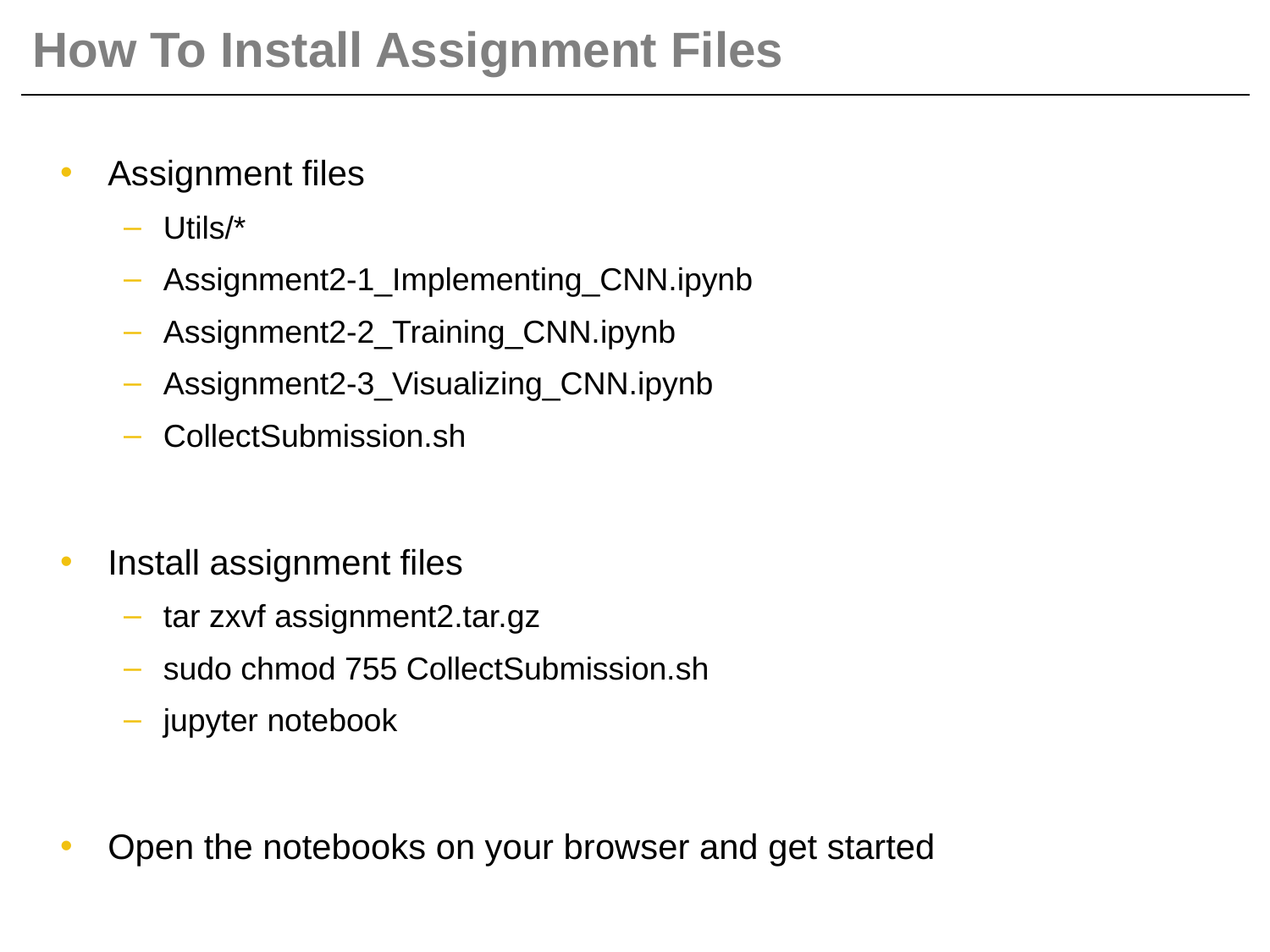

# How To Install Assignment Files
Assignment files
Utils/*
Assignment2-1_Implementing_CNN.ipynb
Assignment2-2_Training_CNN.ipynb
Assignment2-3_Visualizing_CNN.ipynb
CollectSubmission.sh

Install assignment files
tar zxvf assignment2.tar.gz
sudo chmod 755 CollectSubmission.sh
jupyter notebook

Open the notebooks on your browser and get started